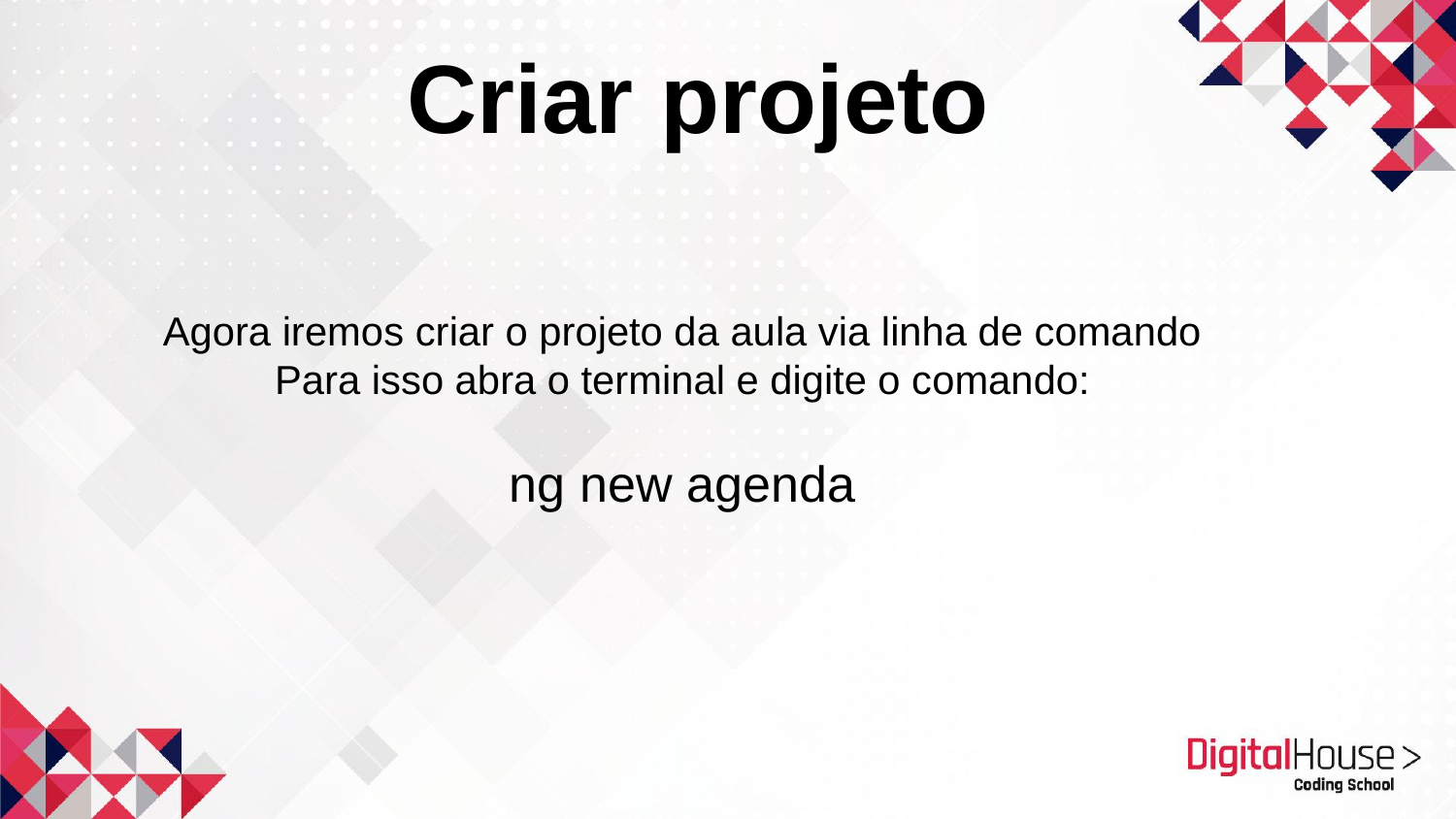

Criar projeto

Agora iremos criar o projeto da aula via linha de comando
Para isso abra o terminal e digite o comando:

ng new agenda